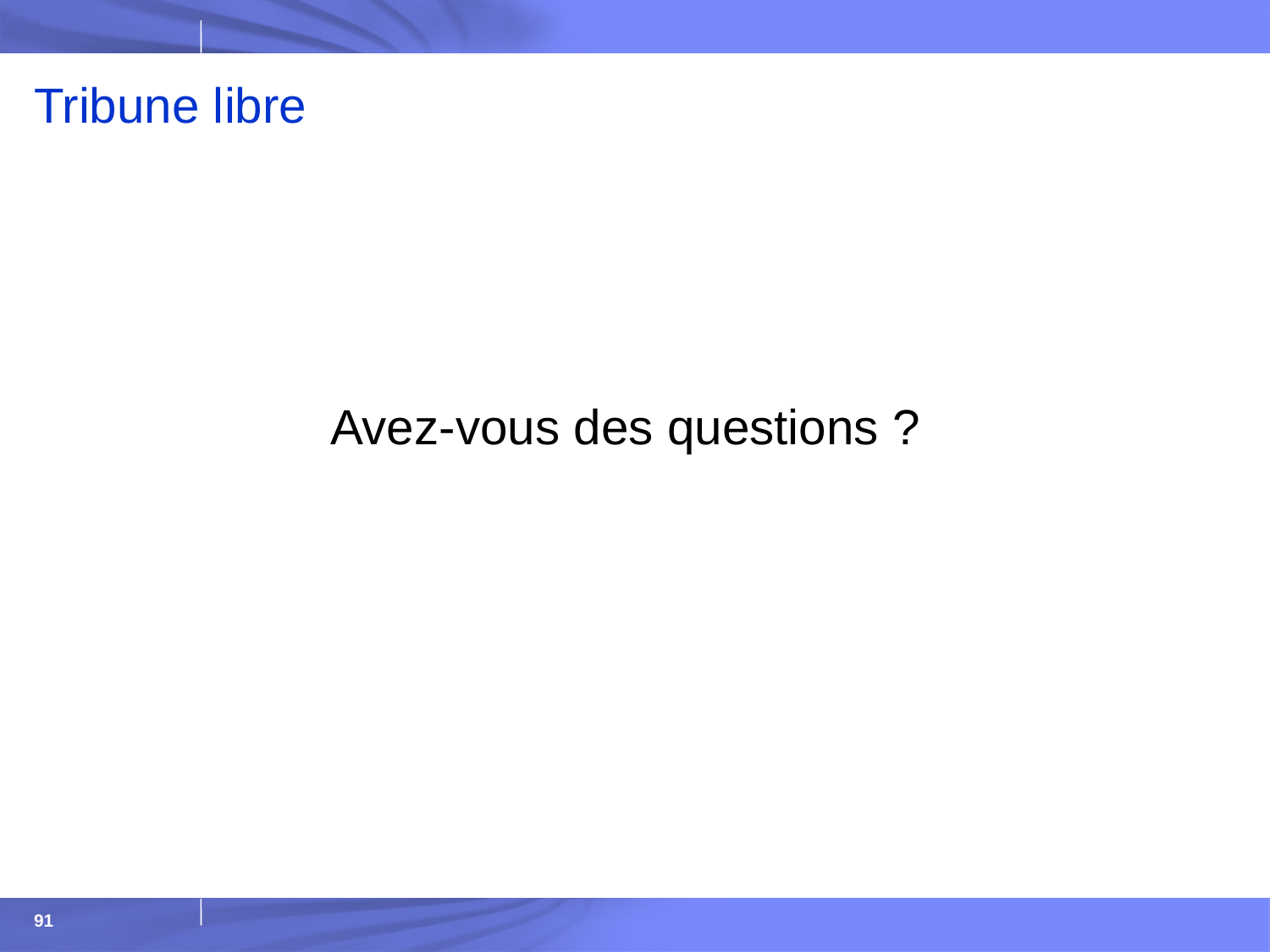

# Tribune libre

			Avez-vous des questions ?
91